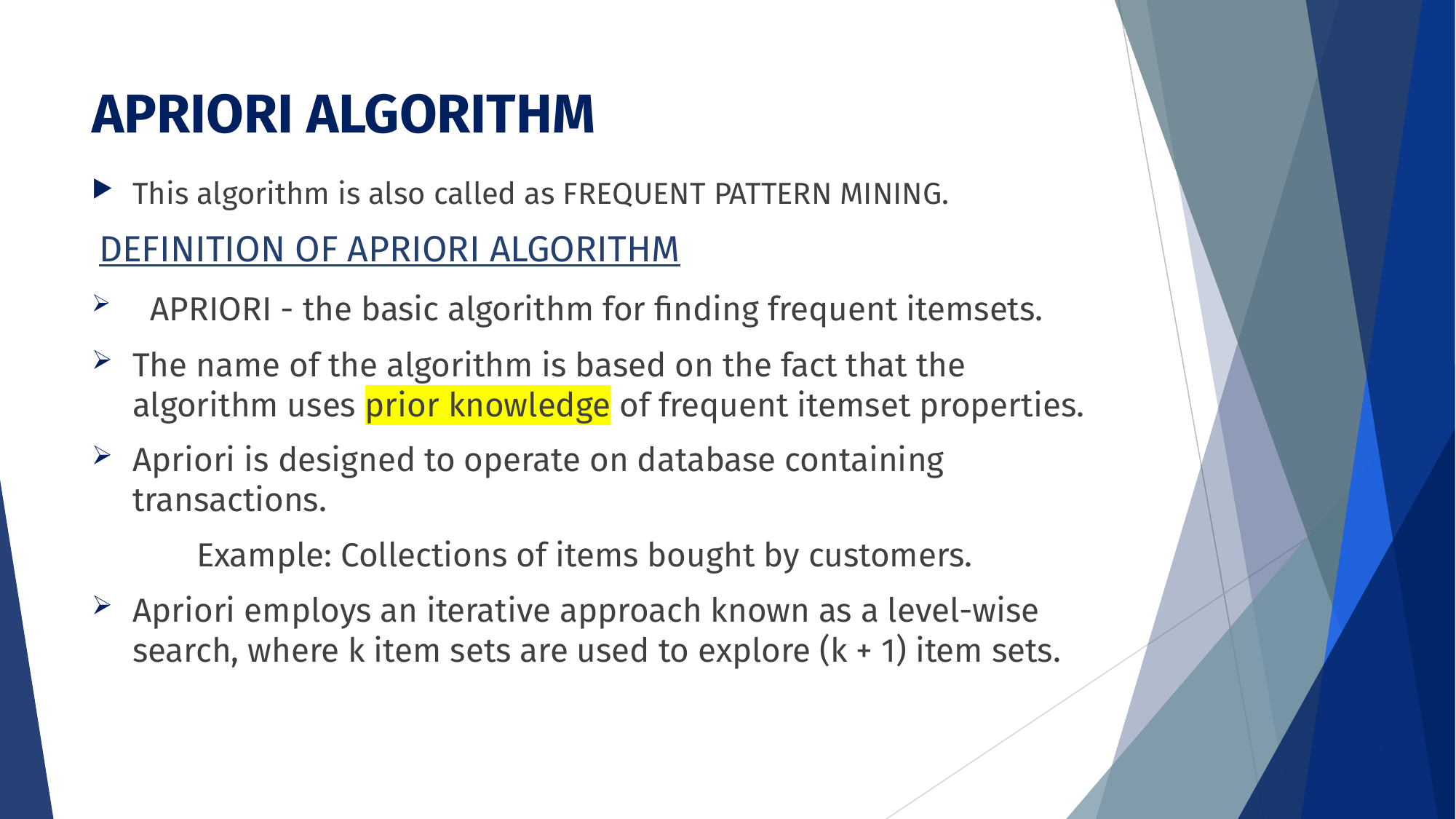

# APRIORI ALGORITHM
This algorithm is also called as FREQUENT PATTERN MINING.
 DEFINITION OF APRIORI ALGORITHM
  APRIORI - the basic algorithm for finding frequent itemsets.
The name of the algorithm is based on the fact that the algorithm uses prior knowledge of frequent itemset properties.
Apriori is designed to operate on database containing transactions.
            Example: Collections of items bought by customers.
Apriori employs an iterative approach known as a level-wise search, where k item sets are used to explore (k + 1) item sets.